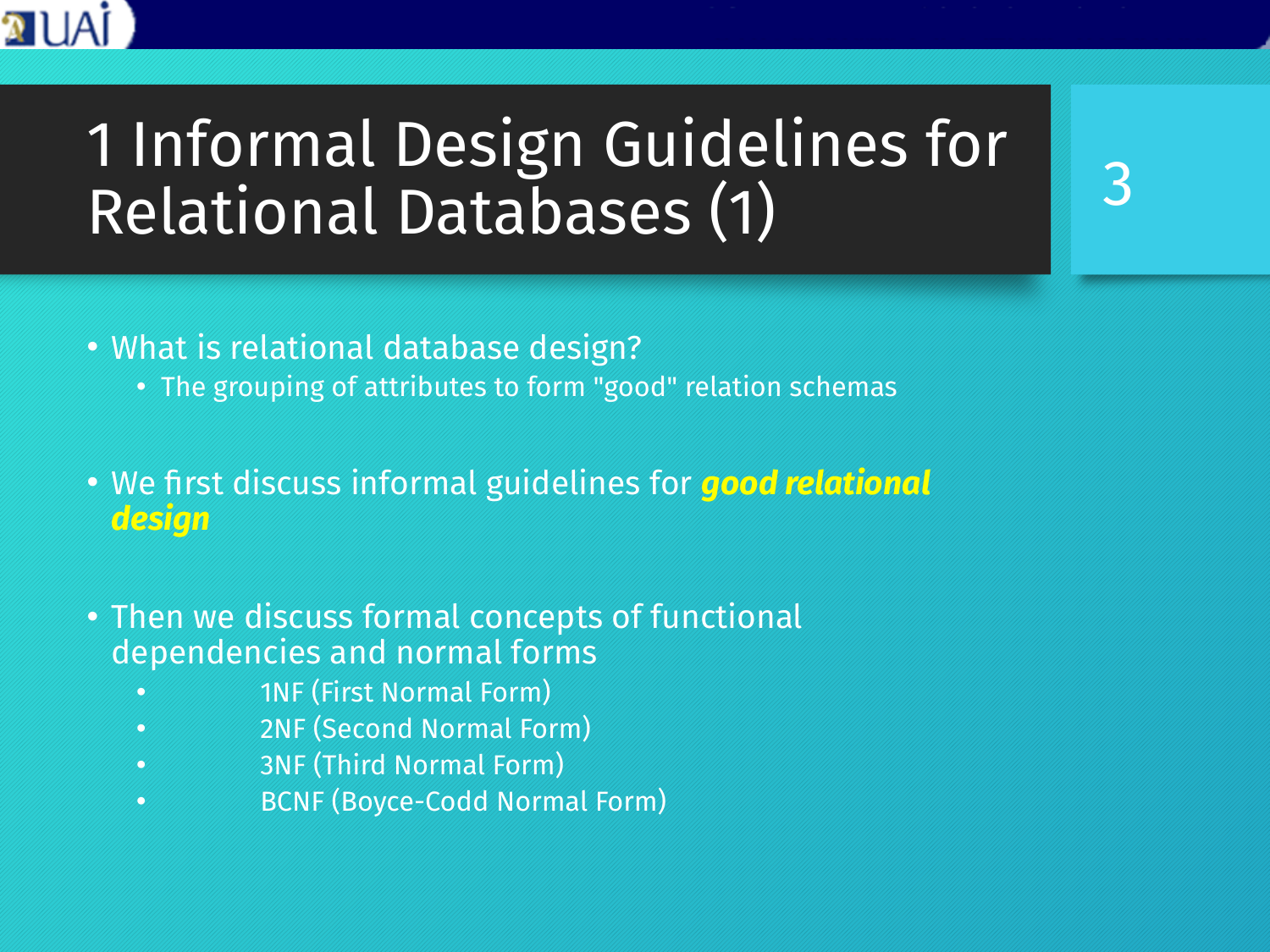

3
# 1 Informal Design Guidelines for Relational Databases (1)
What is relational database design?
The grouping of attributes to form "good" relation schemas

We first discuss informal guidelines for good relational design

Then we discuss formal concepts of functional dependencies and normal forms
	1NF (First Normal Form)
	2NF (Second Normal Form)
	3NF (Third Normal Form)
	BCNF (Boyce-Codd Normal Form)